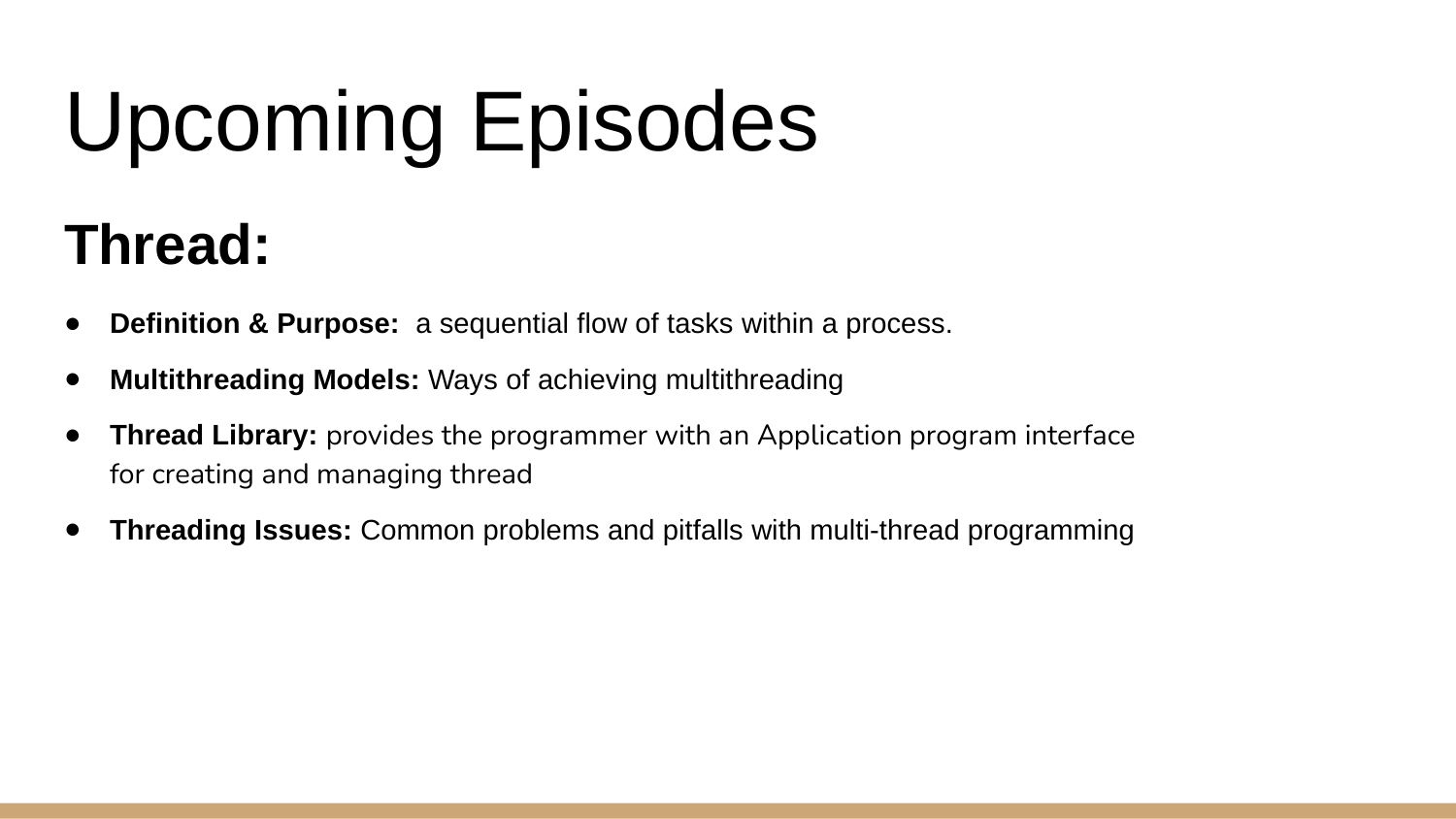

# Upcoming Episodes
Thread:

Definition & Purpose:  a sequential flow of tasks within a process.

Multithreading Models: Ways of achieving multithreading

Thread Library: provides the programmer with an Application program interface for creating and managing thread

Threading Issues: Common problems and pitfalls with multi-thread programming